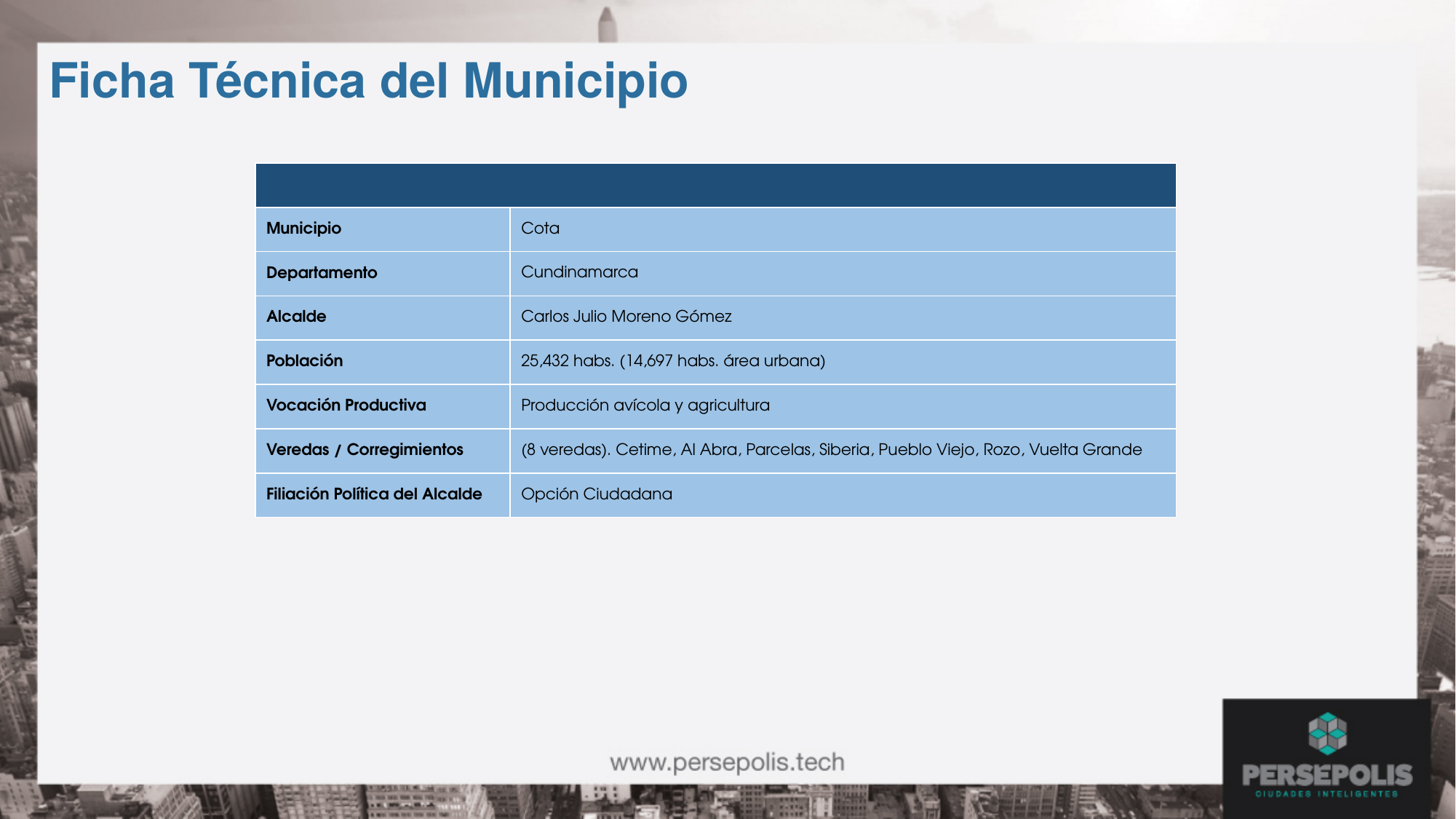

Ficha Técnica del Municipio
|  |  |
| --- | --- |
| Municipio | Cota |
| Departamento | Cundinamarca |
| Alcalde | Carlos Julio Moreno Gómez |
| Población | 25,432 habs. (14,697 habs. área urbana) |
| Vocación Productiva | Producción avícola y agricultura |
| Veredas / Corregimientos | (8 veredas). Cetime, Al Abra, Parcelas, Siberia, Pueblo Viejo, Rozo, Vuelta Grande |
| Filiación Política del Alcalde | Opción Ciudadana |